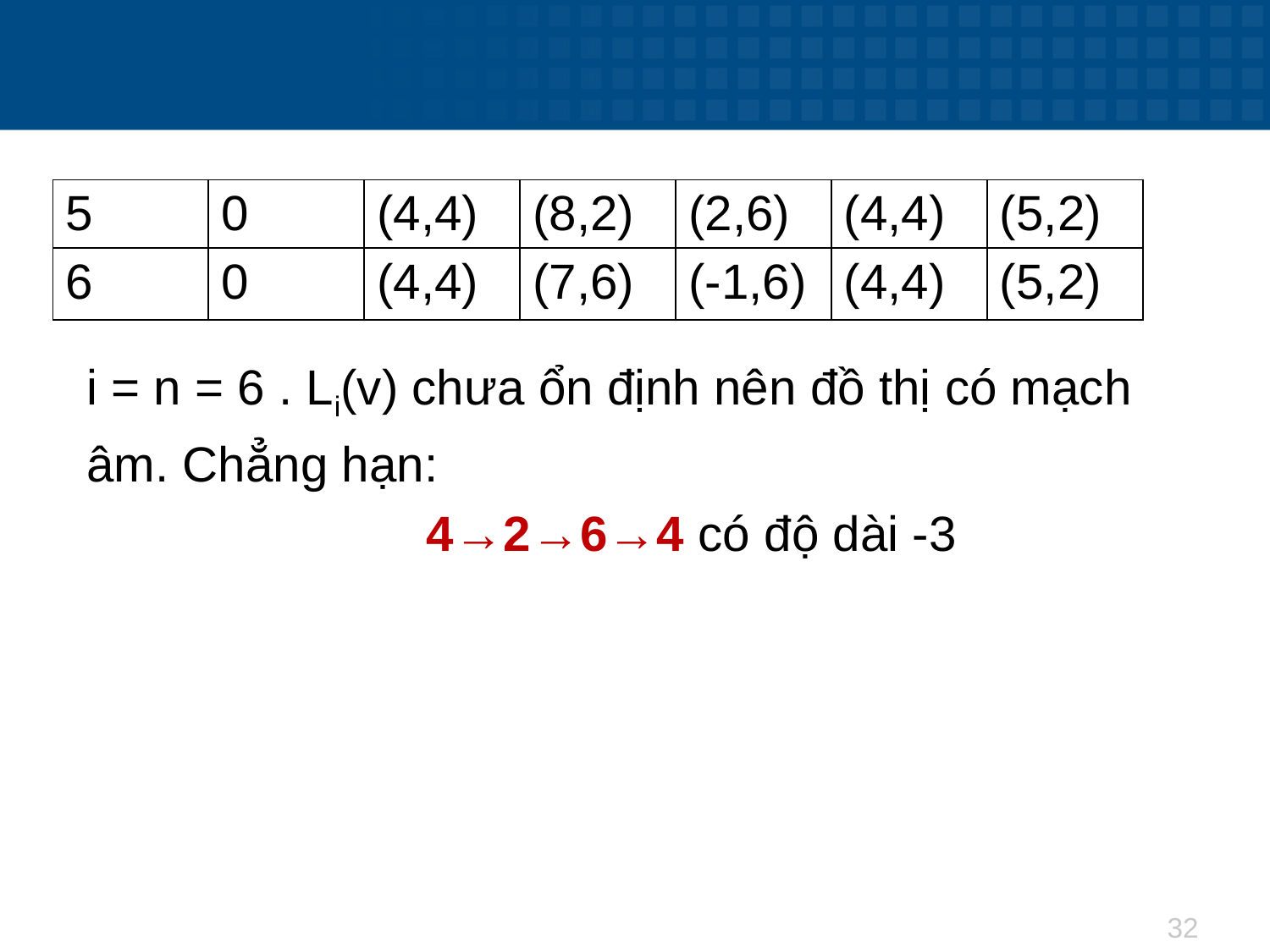

| 5 | 0 | (4,4) | (8,2) | (2,6) | (4,4) | (5,2) |
| --- | --- | --- | --- | --- | --- | --- |
| 6 | 0 | (4,4) | (7,6) | (-1,6) | (4,4) | (5,2) |
| --- | --- | --- | --- | --- | --- | --- |
i = n = 6 . Li(v) chưa ổn định nên đồ thị có mạch
âm. Chẳng hạn:
		            4→2→6→4 có độ dài -3